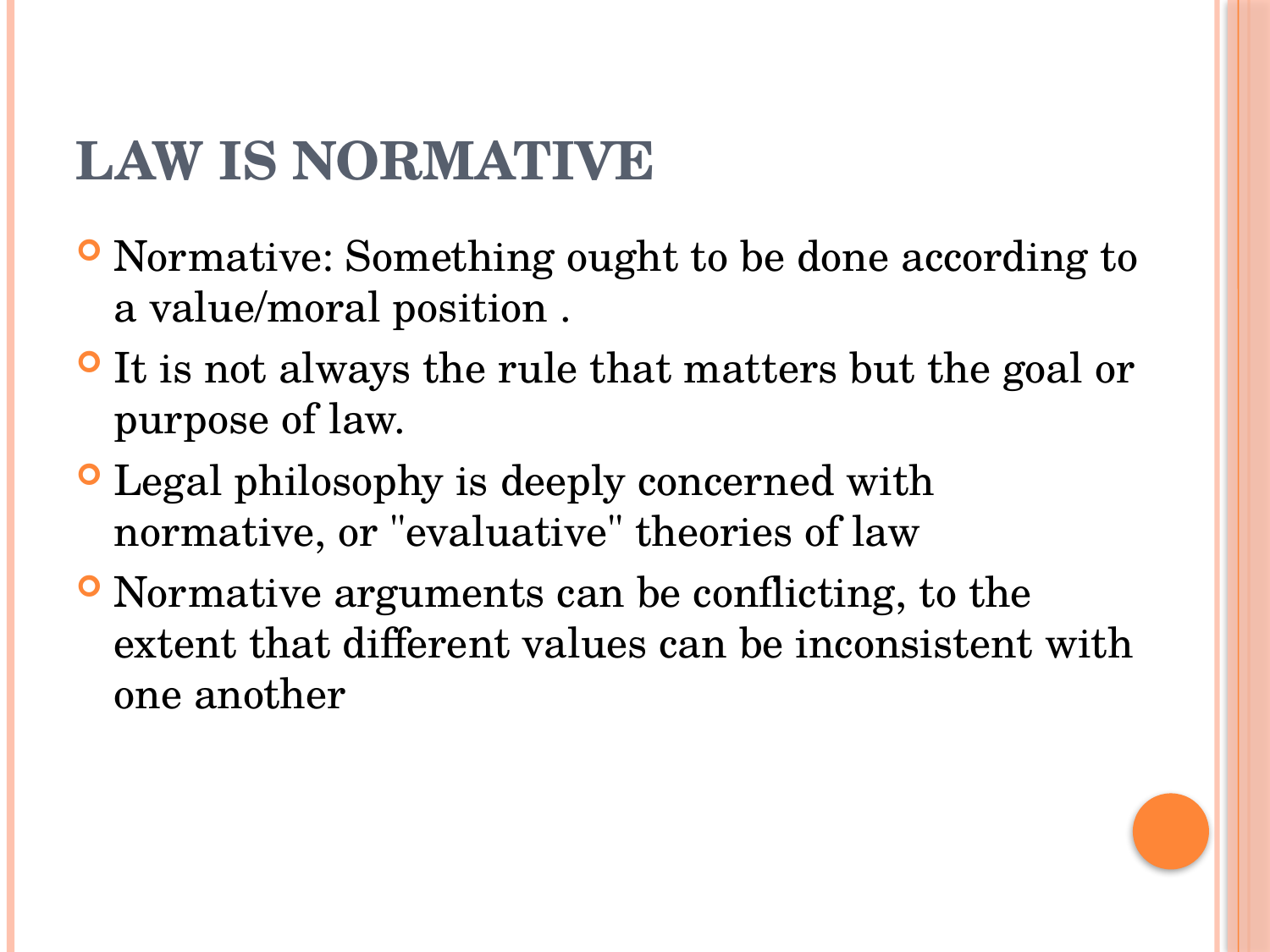

# Law Is Normative
Normative: Something ought to be done according to a value/moral position .
It is not always the rule that matters but the goal or purpose of law.
Legal philosophy is deeply concerned with normative, or "evaluative" theories of law
Normative arguments can be conflicting, to the extent that different values can be inconsistent with one another